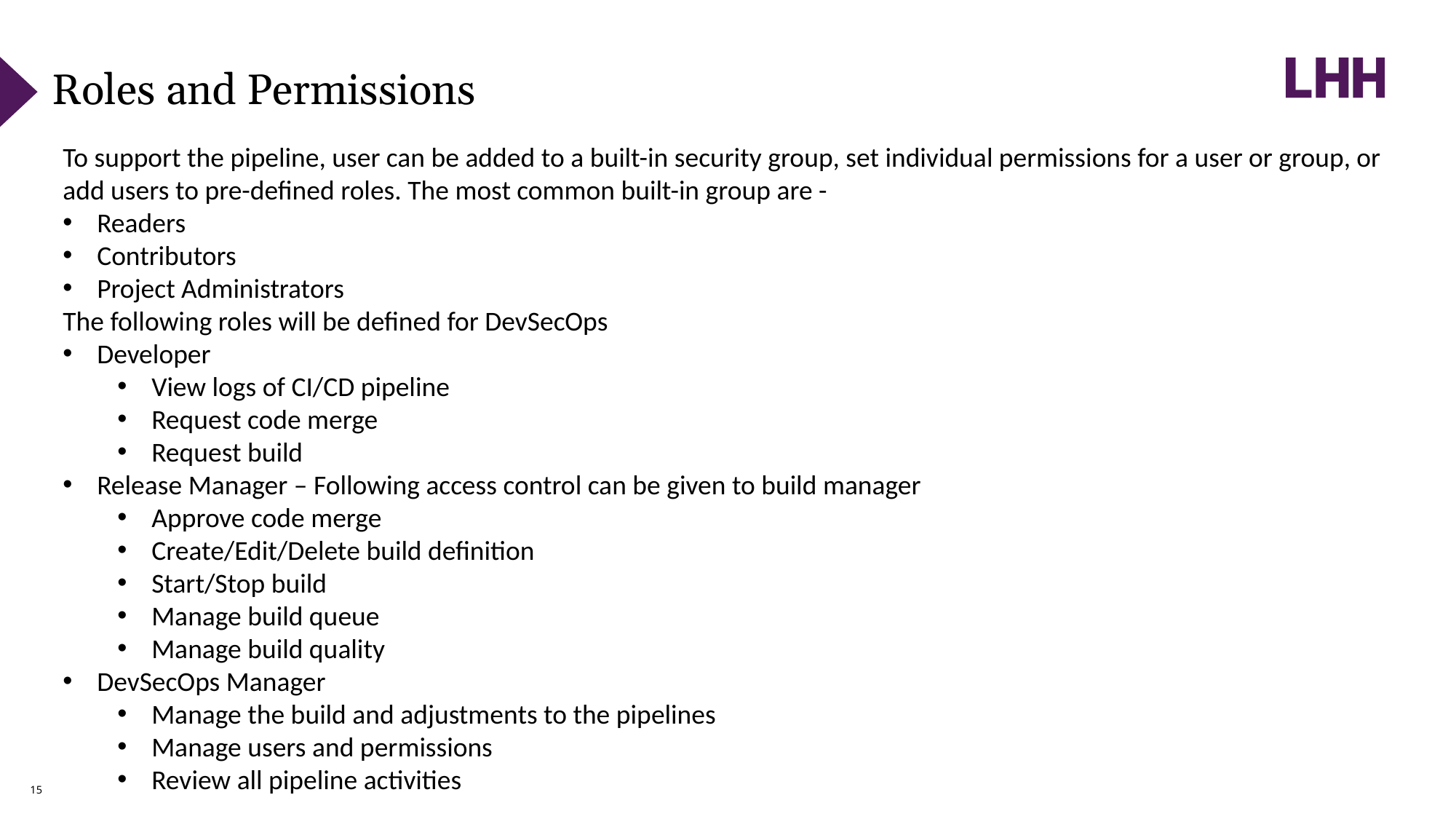

Roles and Permissions
To support the pipeline, user can be added to a built-in security group, set individual permissions for a user or group, or add users to pre-defined roles. The most common built-in group are -
Readers
Contributors
Project Administrators
The following roles will be defined for DevSecOps
Developer
View logs of CI/CD pipeline
Request code merge
Request build
Release Manager – Following access control can be given to build manager
Approve code merge
Create/Edit/Delete build definition
Start/Stop build
Manage build queue
Manage build quality
DevSecOps Manager
Manage the build and adjustments to the pipelines
Manage users and permissions
Review all pipeline activities